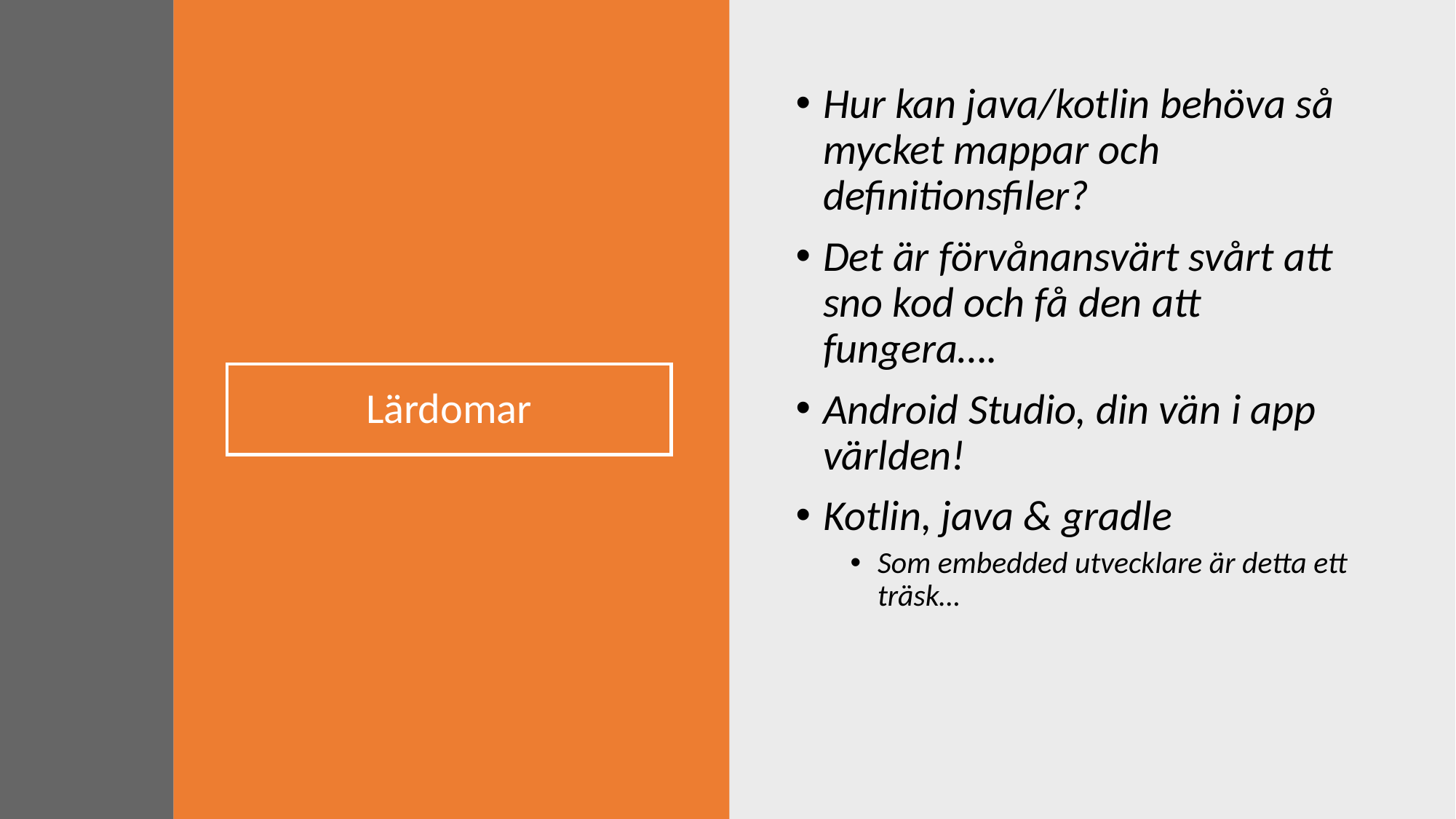

Hur kan java/kotlin behöva så mycket mappar och definitionsfiler?
Det är förvånansvärt svårt att sno kod och få den att fungera….
Android Studio, din vän i app världen!
Kotlin, java & gradle
Som embedded utvecklare är detta ett träsk…

# Lärdomar